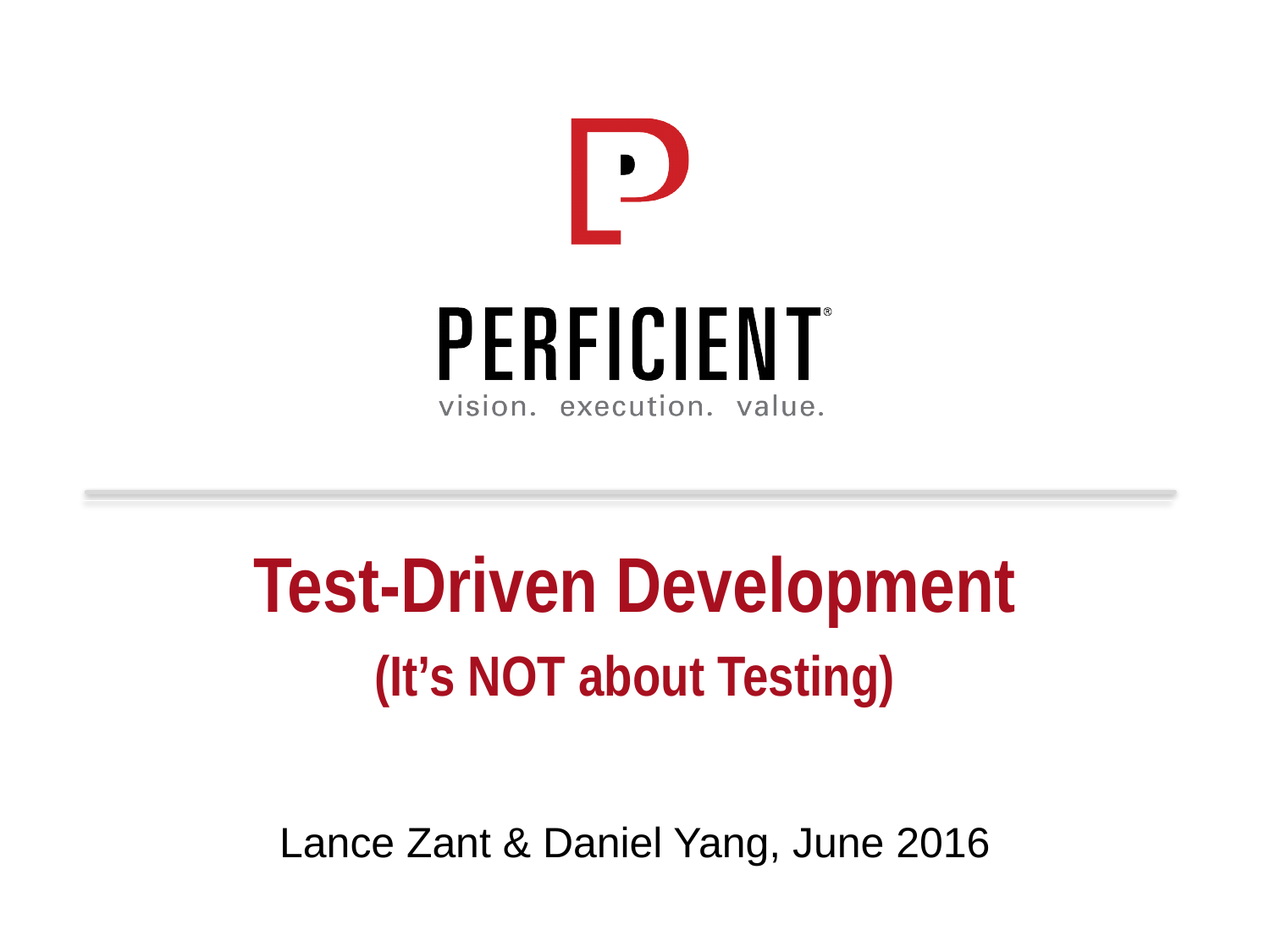

Test-Driven Development
(It’s NOT about Testing)
Lance Zant & Daniel Yang, June 2016